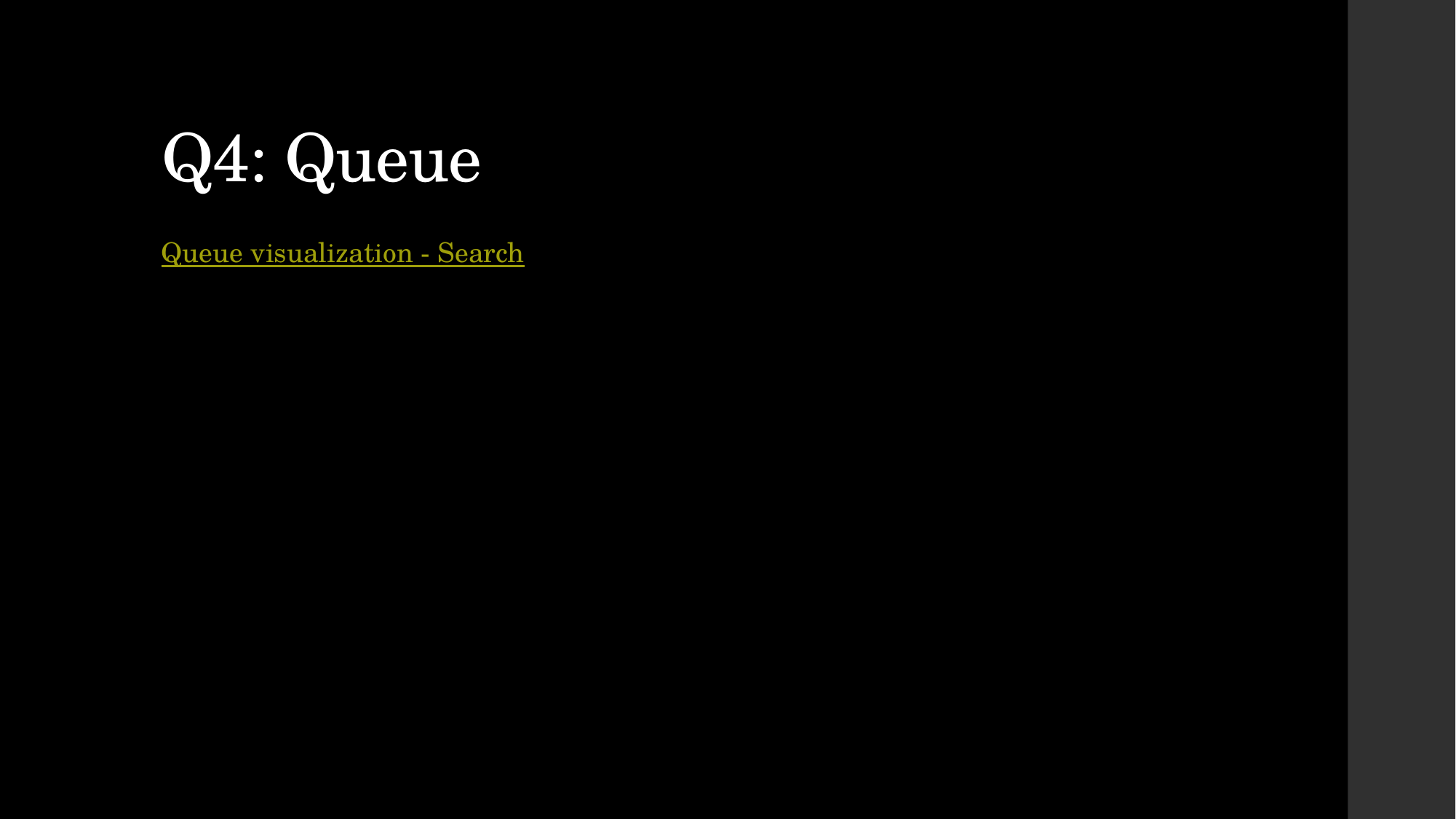

# Q4: Queue
Queue visualization - Search